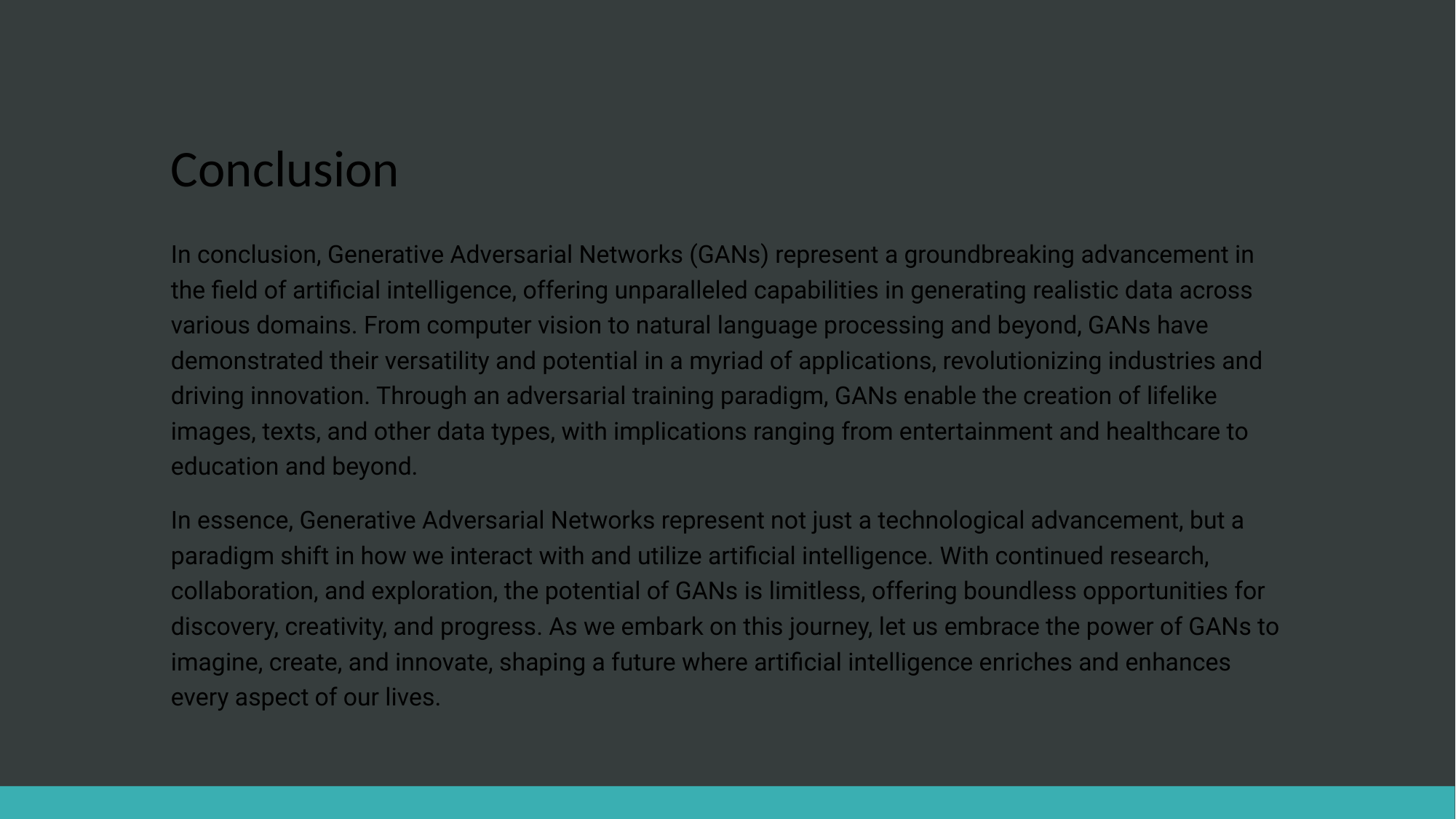

# Conclusion
In conclusion, Generative Adversarial Networks (GANs) represent a groundbreaking advancement in the field of artificial intelligence, offering unparalleled capabilities in generating realistic data across various domains. From computer vision to natural language processing and beyond, GANs have demonstrated their versatility and potential in a myriad of applications, revolutionizing industries and driving innovation. Through an adversarial training paradigm, GANs enable the creation of lifelike images, texts, and other data types, with implications ranging from entertainment and healthcare to education and beyond.
In essence, Generative Adversarial Networks represent not just a technological advancement, but a paradigm shift in how we interact with and utilize artificial intelligence. With continued research, collaboration, and exploration, the potential of GANs is limitless, offering boundless opportunities for discovery, creativity, and progress. As we embark on this journey, let us embrace the power of GANs to imagine, create, and innovate, shaping a future where artificial intelligence enriches and enhances every aspect of our lives.